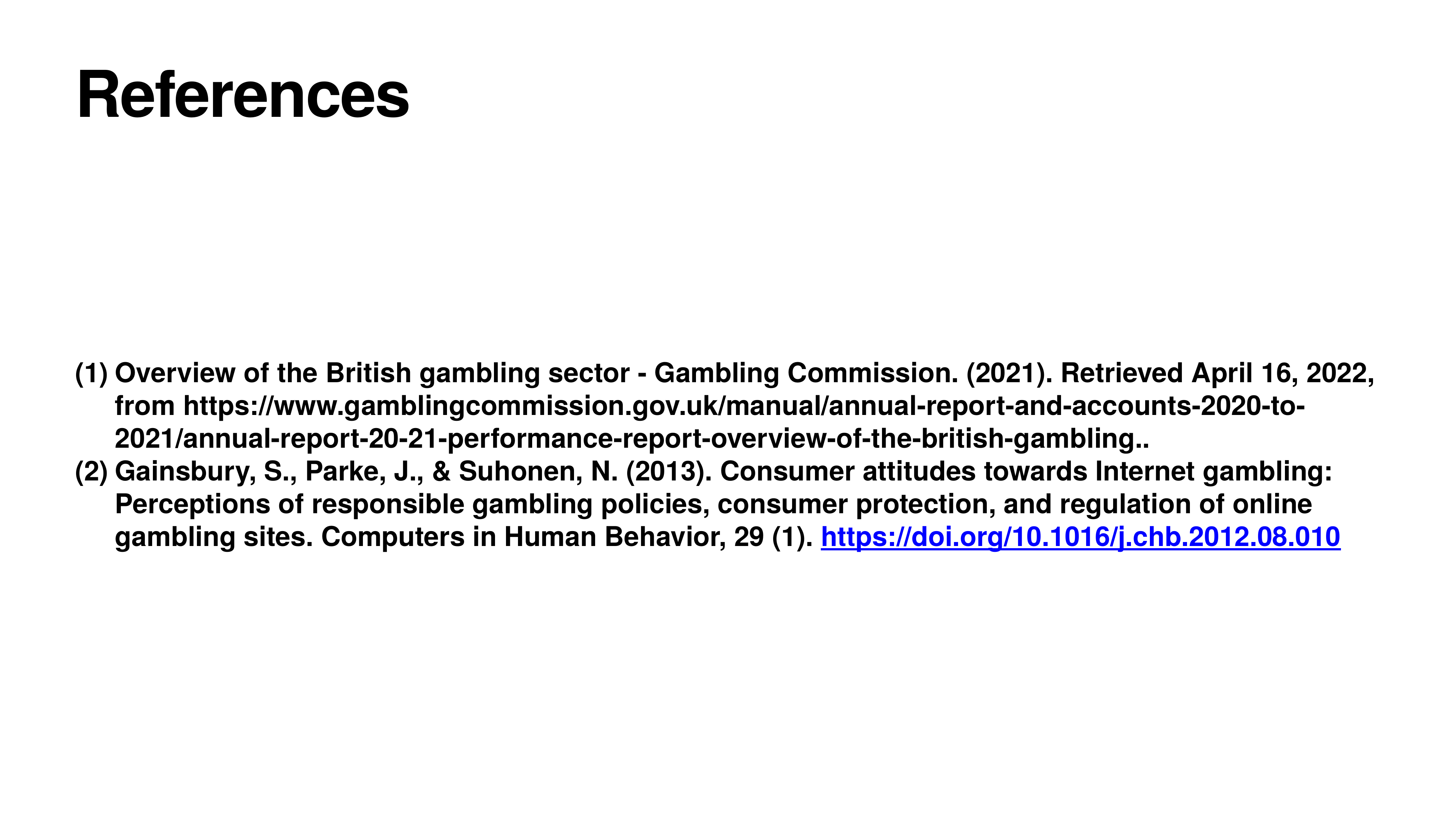

# References
Overview of the British gambling sector - Gambling Commission. (2021). Retrieved April 16, 2022, from https://www.gamblingcommission.gov.uk/manual/annual-report-and-accounts-2020-to-2021/annual-report-20-21-performance-report-overview-of-the-british-gambling..
Gainsbury, S., Parke, J., & Suhonen, N. (2013). Consumer attitudes towards Internet gambling: Perceptions of responsible gambling policies, consumer protection, and regulation of online gambling sites. Computers in Human Behavior, 29 (1). https://doi.org/10.1016/j.chb.2012.08.010